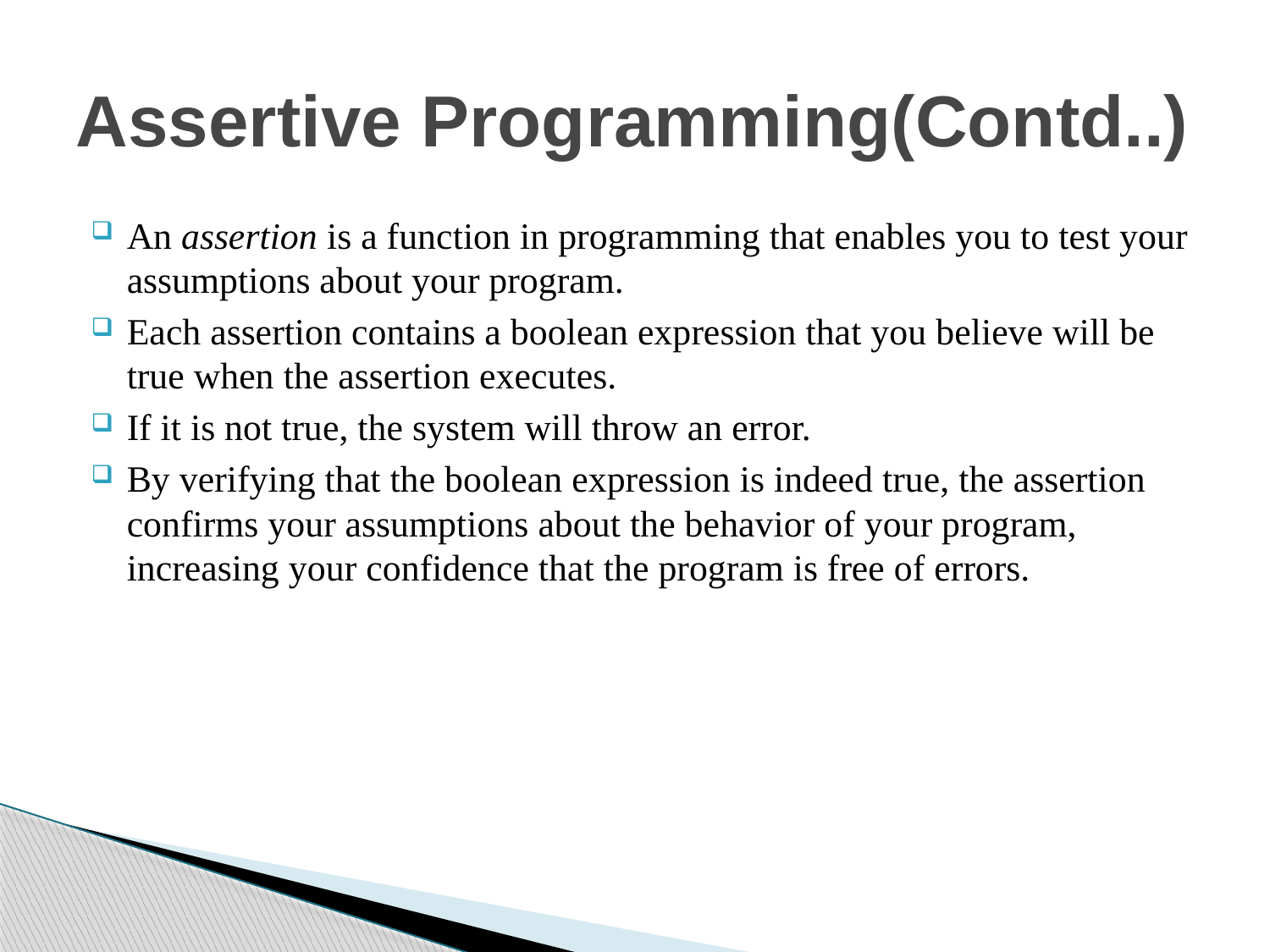

# Assertive Programming(Contd..)
An assertion is a function in programming that enables you to test your assumptions about your program.
Each assertion contains a boolean expression that you believe will be true when the assertion executes.
If it is not true, the system will throw an error.
By verifying that the boolean expression is indeed true, the assertion confirms your assumptions about the behavior of your program, increasing your confidence that the program is free of errors.